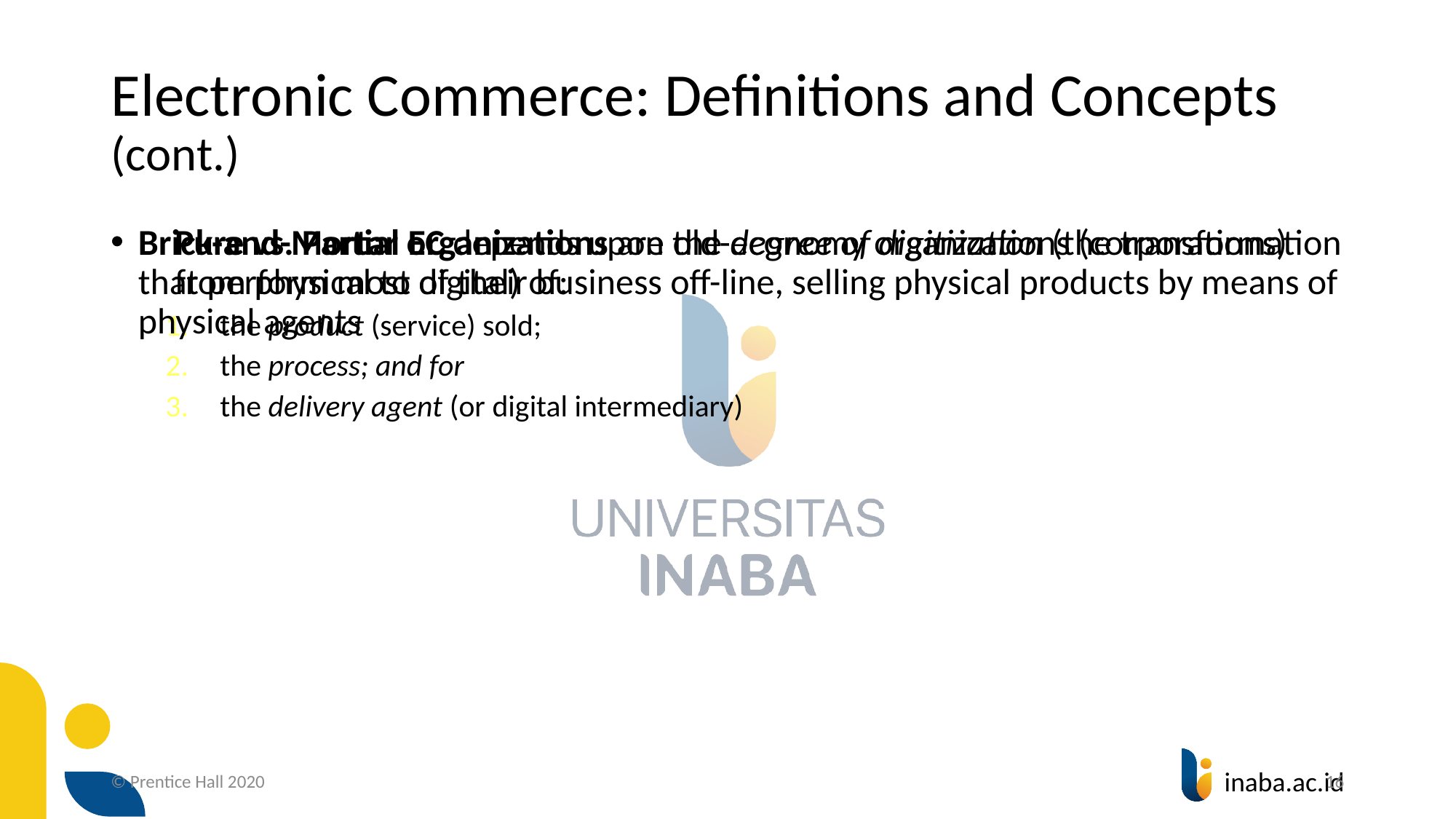

# Electronic Commerce: Definitions and Concepts (cont.)
Pure vs. Partial EC depends upon the degree of digitization (the transformation from physical to digital) of:
the product (service) sold;
the process; and for
the delivery agent (or digital intermediary)
Brick-and-Mortar organizations are old-economy organizations (corporations) that perform most of their business off-line, selling physical products by means of physical agents
© Prentice Hall 2020
16